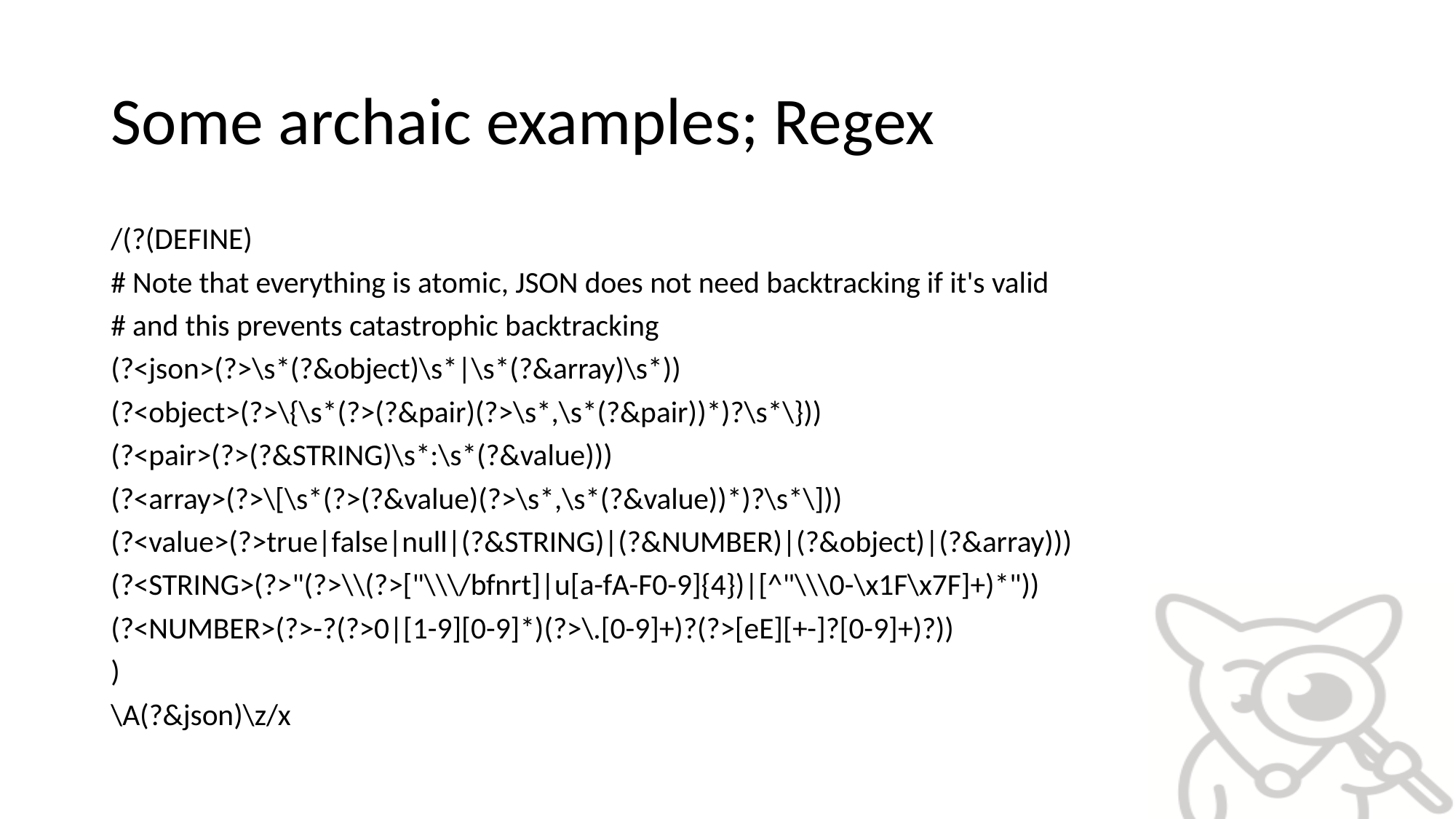

# Some archaic examples; Regex
/(?(DEFINE)
# Note that everything is atomic, JSON does not need backtracking if it's valid
# and this prevents catastrophic backtracking
(?<json>(?>\s*(?&object)\s*|\s*(?&array)\s*))
(?<object>(?>\{\s*(?>(?&pair)(?>\s*,\s*(?&pair))*)?\s*\}))
(?<pair>(?>(?&STRING)\s*:\s*(?&value)))
(?<array>(?>\[\s*(?>(?&value)(?>\s*,\s*(?&value))*)?\s*\]))
(?<value>(?>true|false|null|(?&STRING)|(?&NUMBER)|(?&object)|(?&array)))
(?<STRING>(?>"(?>\\(?>["\\\/bfnrt]|u[a-fA-F0-9]{4})|[^"\\\0-\x1F\x7F]+)*"))
(?<NUMBER>(?>-?(?>0|[1-9][0-9]*)(?>\.[0-9]+)?(?>[eE][+-]?[0-9]+)?))
)
\A(?&json)\z/x